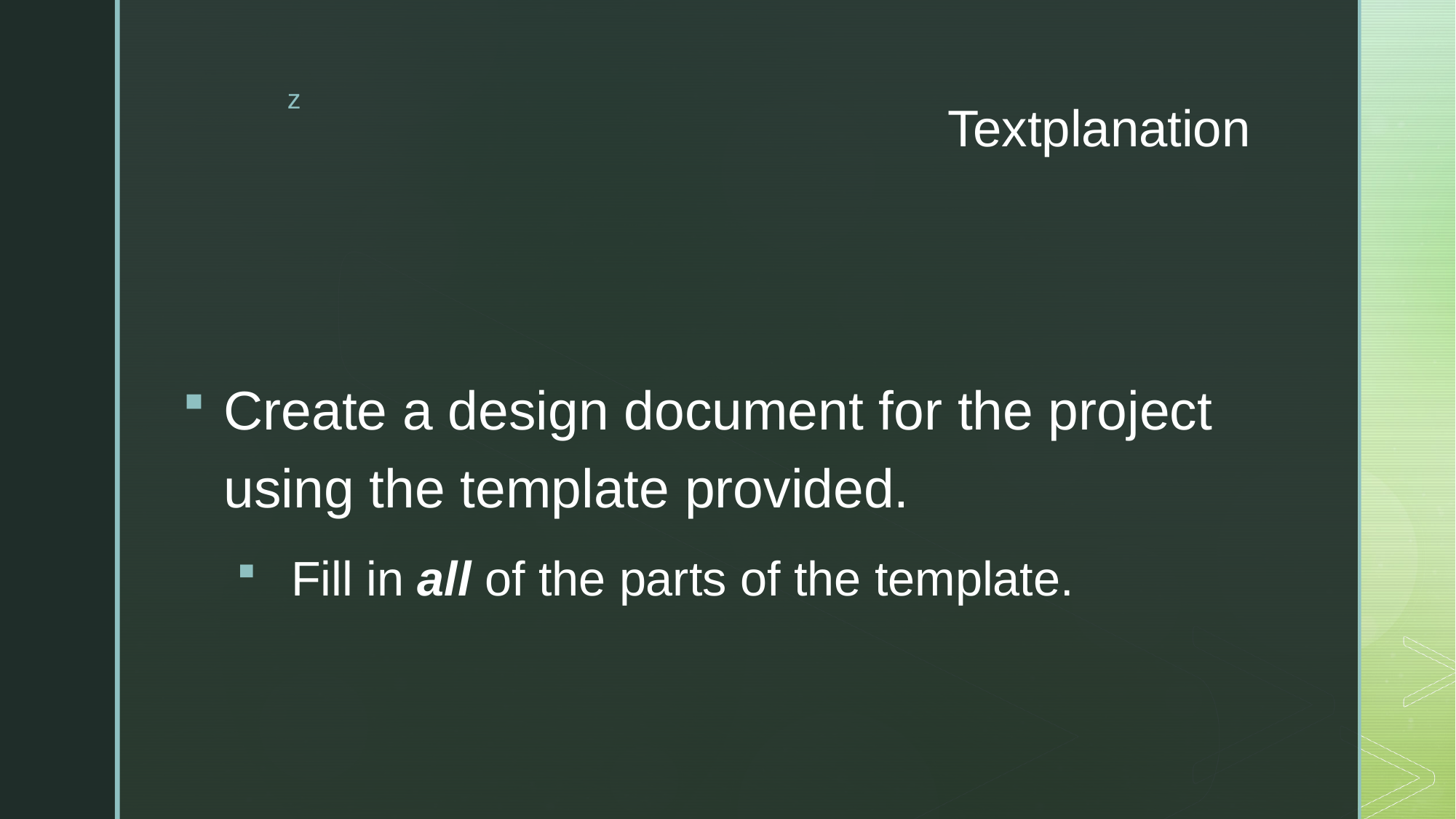

# Textplanation
Create a design document for the project using the template provided.
Fill in all of the parts of the template.